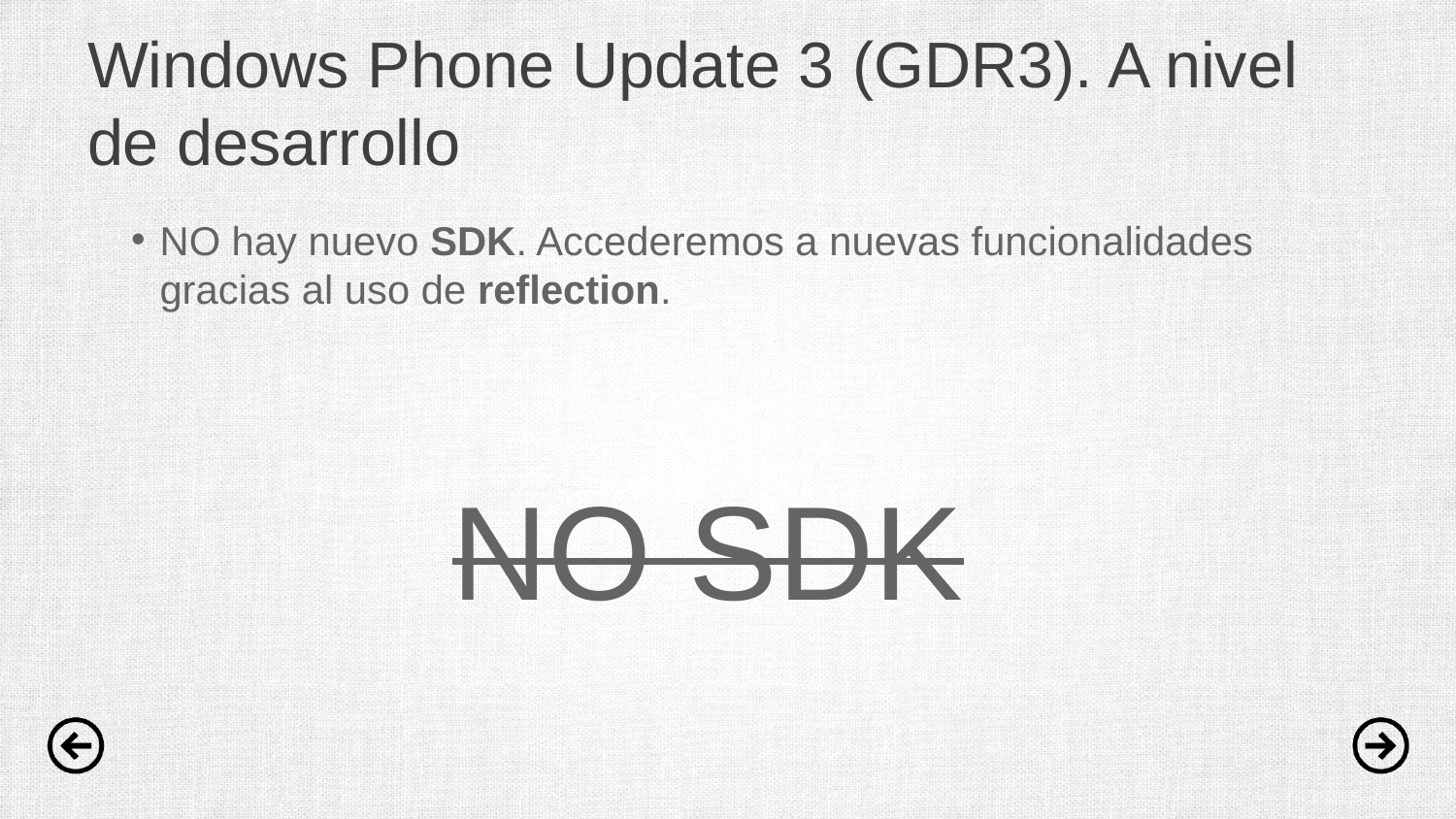

# Windows Phone Update 3 (GDR3). A nivel de desarrollo
NO hay nuevo SDK. Accederemos a nuevas funcionalidades gracias al uso de reflection.

NO SDK